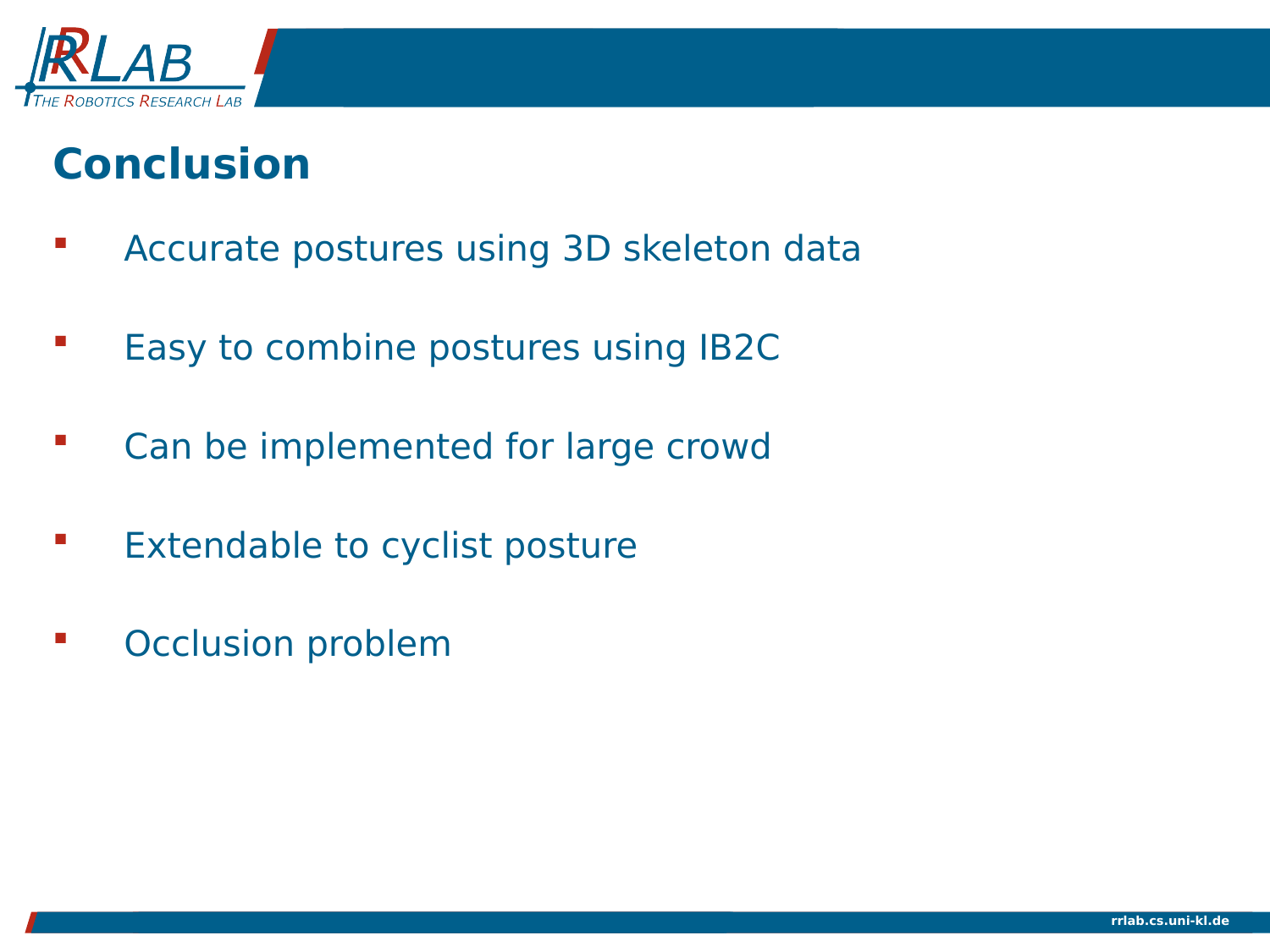

# Conclusion

Accurate postures using 3D skeleton data

Easy to combine postures using IB2C

Can be implemented for large crowd

Extendable to cyclist posture

Occlusion problem